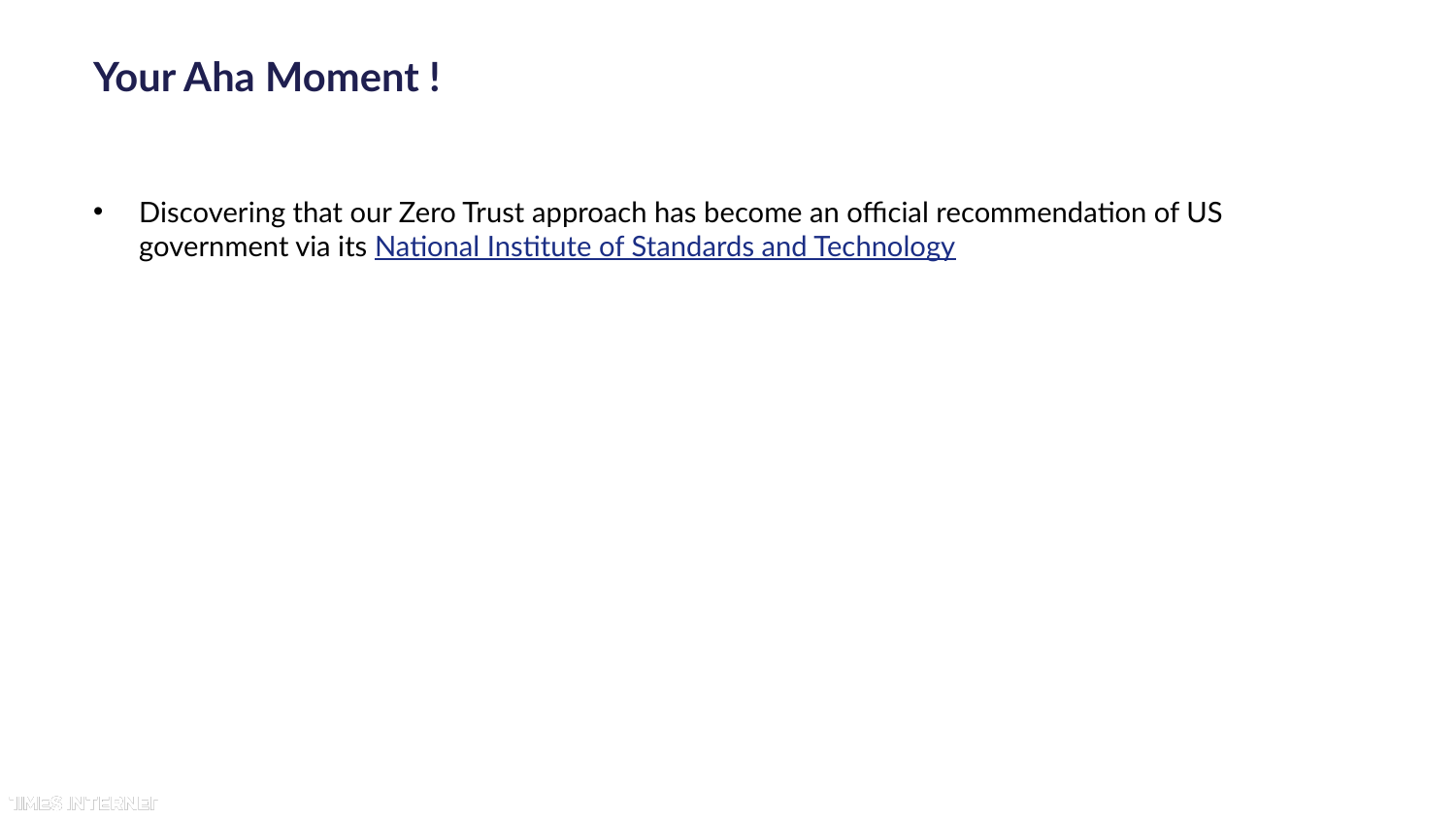

# Your Aha Moment !
Discovering that our Zero Trust approach has become an official recommendation of US government via its National Institute of Standards and Technology